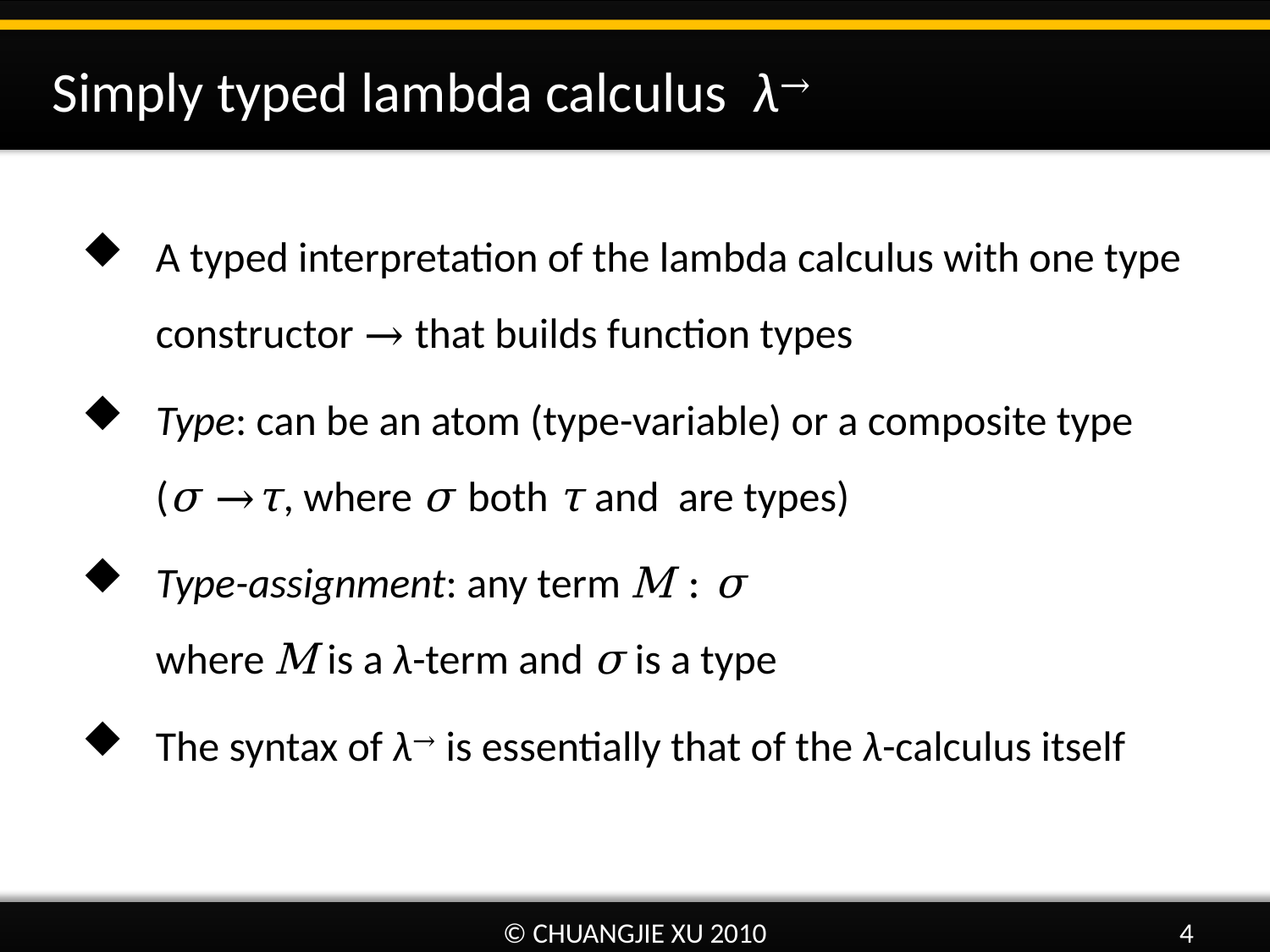

Simply typed lambda calculus  λ→
A typed interpretation of the lambda calculus with one type constructor → that builds function types
Type: can be an atom (type-variable) or a composite type
(σ →τ, where σ both τ and  are types)
Type-assignment: any term M : σ
where M is a λ-term and σ is a type
The syntax of λ→ is essentially that of the λ-calculus itself

© CHUANGJIE XU 2010
4